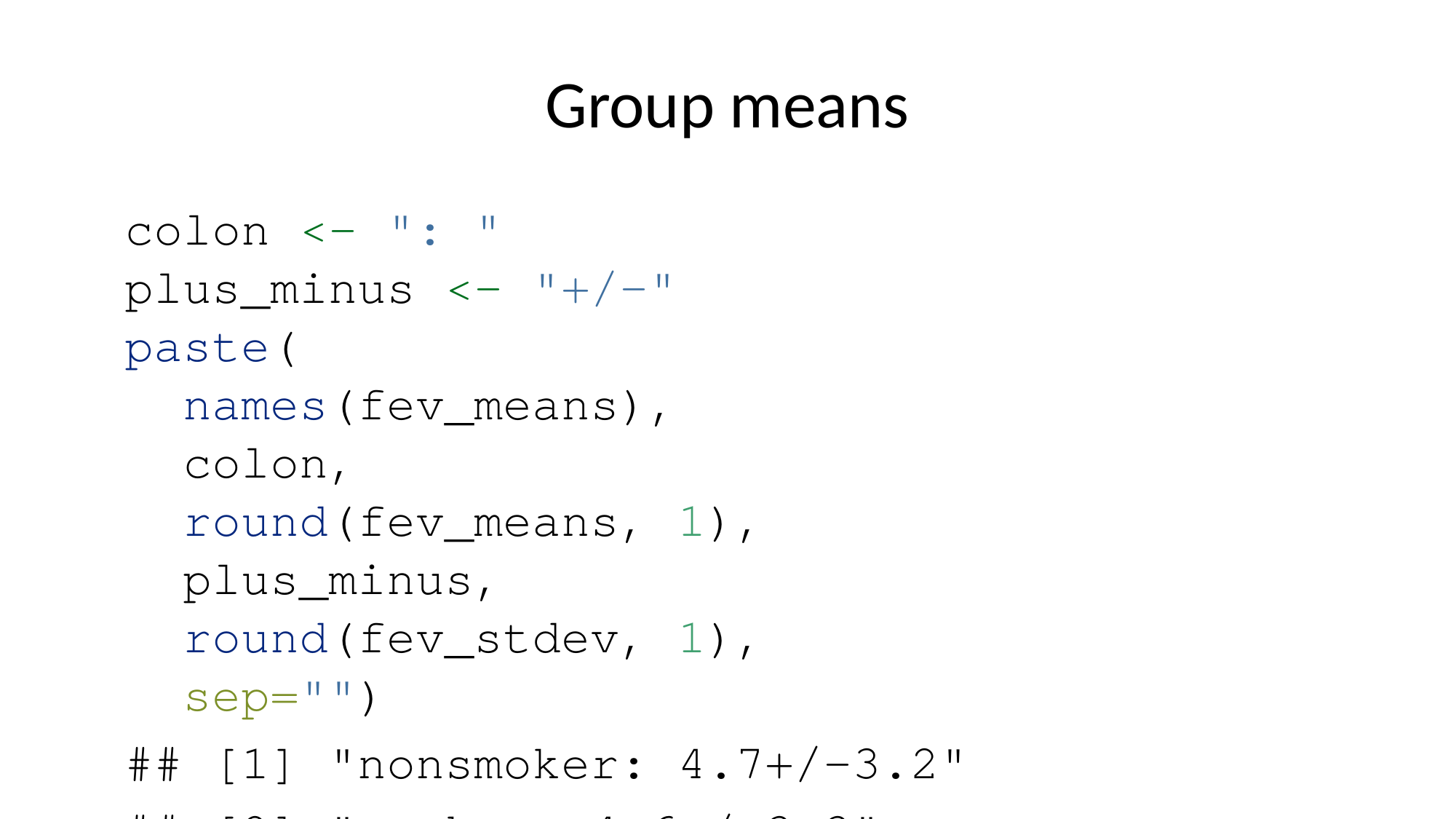

# Group means
colon <- ": "
plus_minus <- "+/-"
paste(
  names(fev_means),
  colon,
  round(fev_means, 1),
  plus_minus,
  round(fev_stdev, 1),
  sep="")
## [1] "nonsmoker: 4.7+/-3.2"
## [2] "smoker: 4.6+/-3.3"